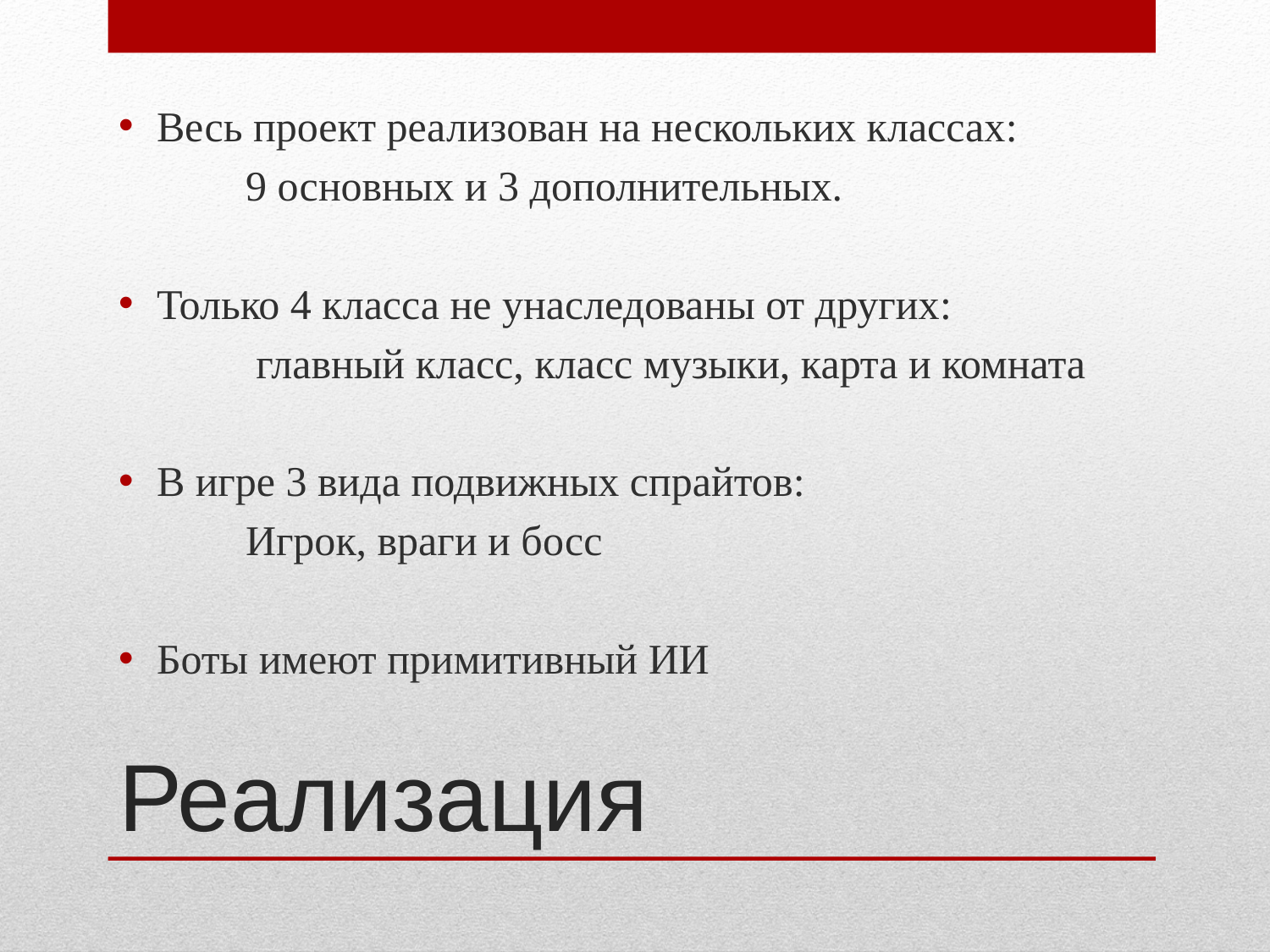

Весь проект реализован на нескольких классах:
	9 основных и 3 дополнительных.

Только 4 класса не унаследованы от других:
	 главный класс, класс музыки, карта и комната

В игре 3 вида подвижных спрайтов:
	Игрок, враги и босс

Боты имеют примитивный ИИ

# Реализация